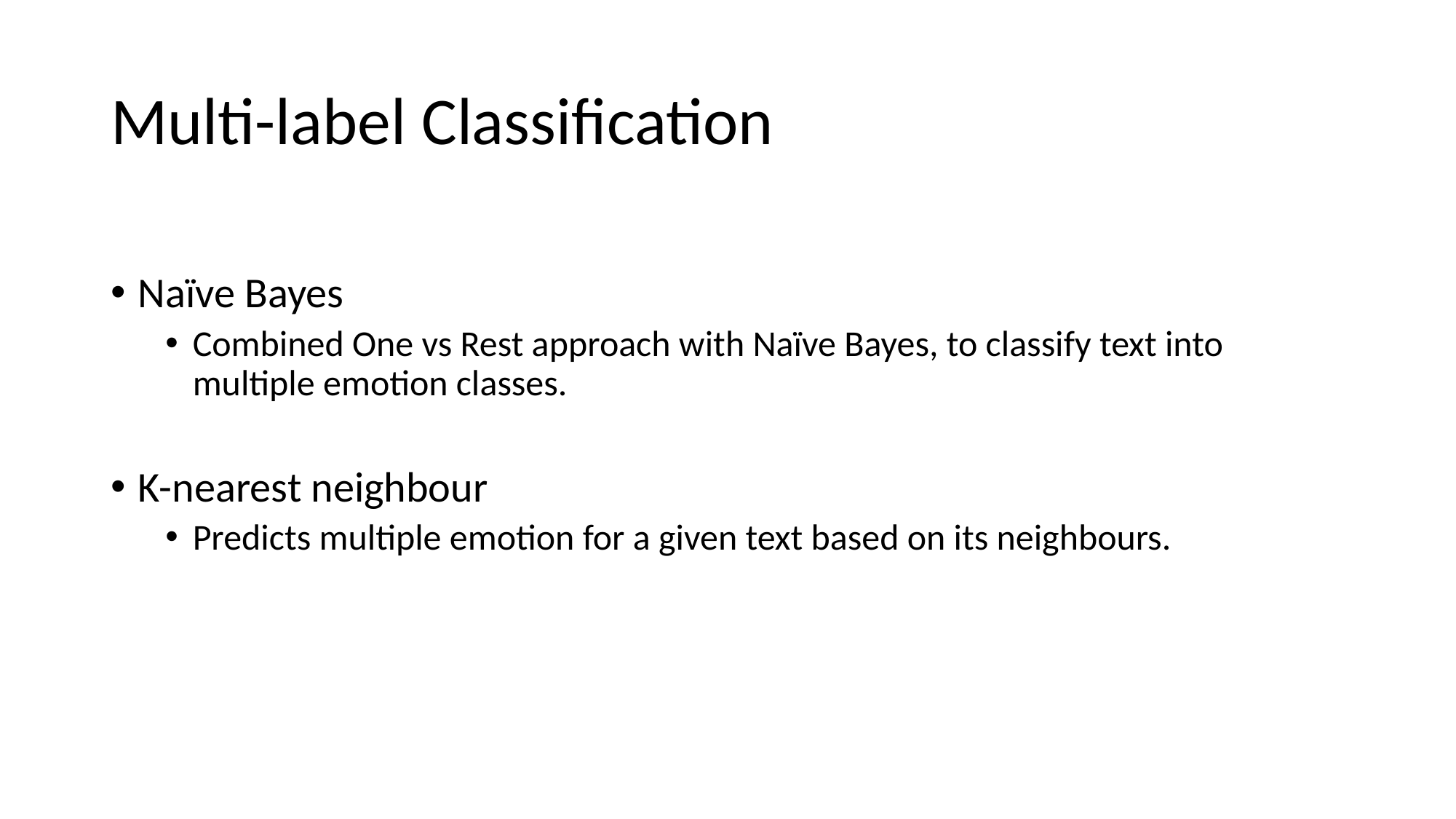

Multi-label Classification

Naïve Bayes
Combined One vs Rest approach with Naïve Bayes, to classify text into multiple emotion classes.

K-nearest neighbour
Predicts multiple emotion for a given text based on its neighbours.